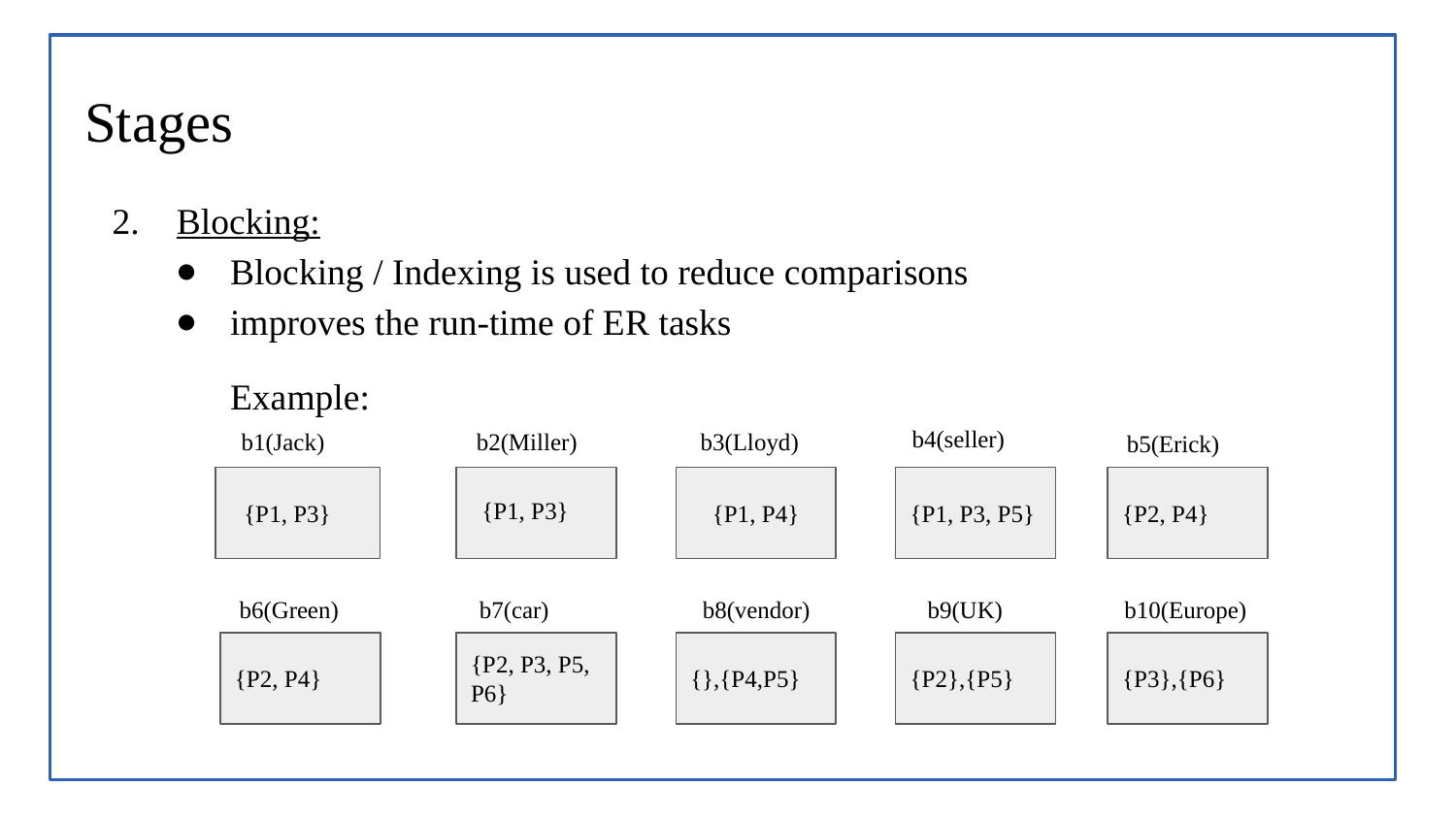

# Stages
   2.    Blocking:
Blocking / Indexing is used to reduce comparisons
improves the run-time of ER tasks
	Example:

b4(seller)
b1(Jack)
b2(Miller)
b3(Lloyd)
b5(Erick)

{P1, P4}
{P1, P3, P5}
{P2, P4}
{P1, P3}
{P1, P3}
b6(Green)
b7(car)
b8(vendor)
b9(UK)
b10(Europe)
{P2, P4}
{P2, P3, P5, P6}
{},{P4,P5}
{P2},{P5}
{P3},{P6}